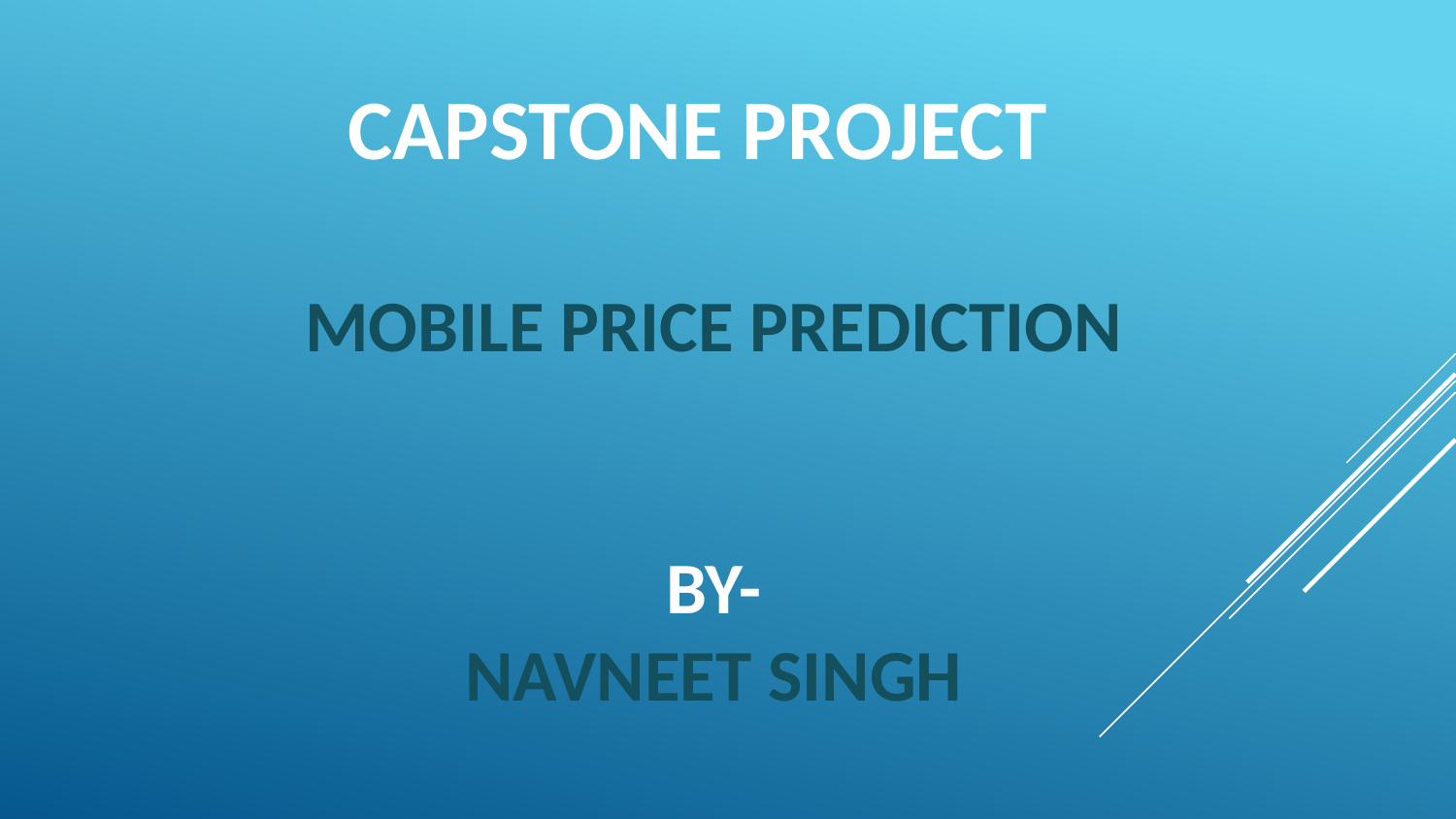

# CAPSTONE PROJECT
MOBILE PRICE PREDICTION
BY-
NAVNEET SINGH